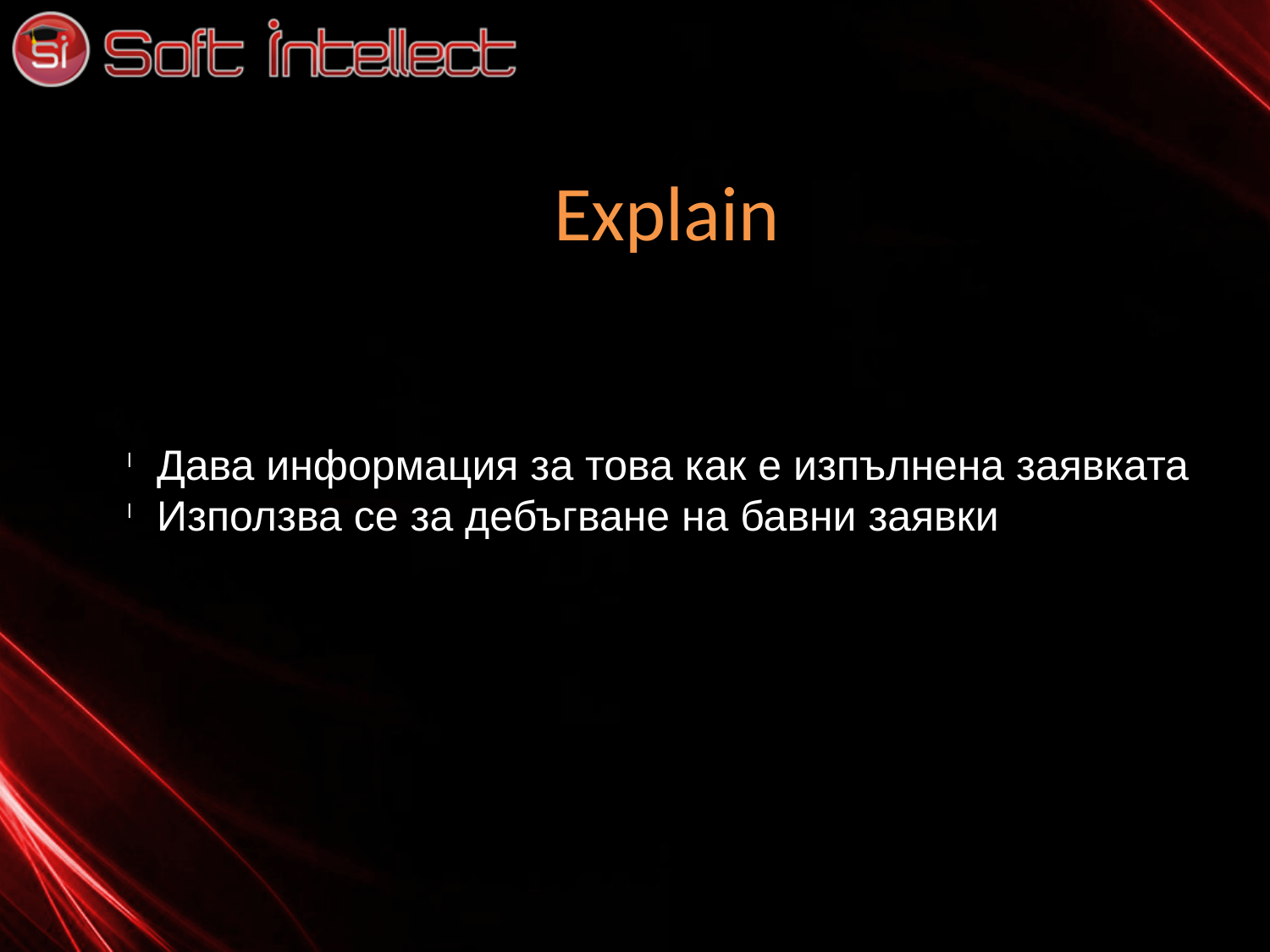

Explain
Дава информация за това как е изпълнена заявката
Използва се за дебъгване на бавни заявки